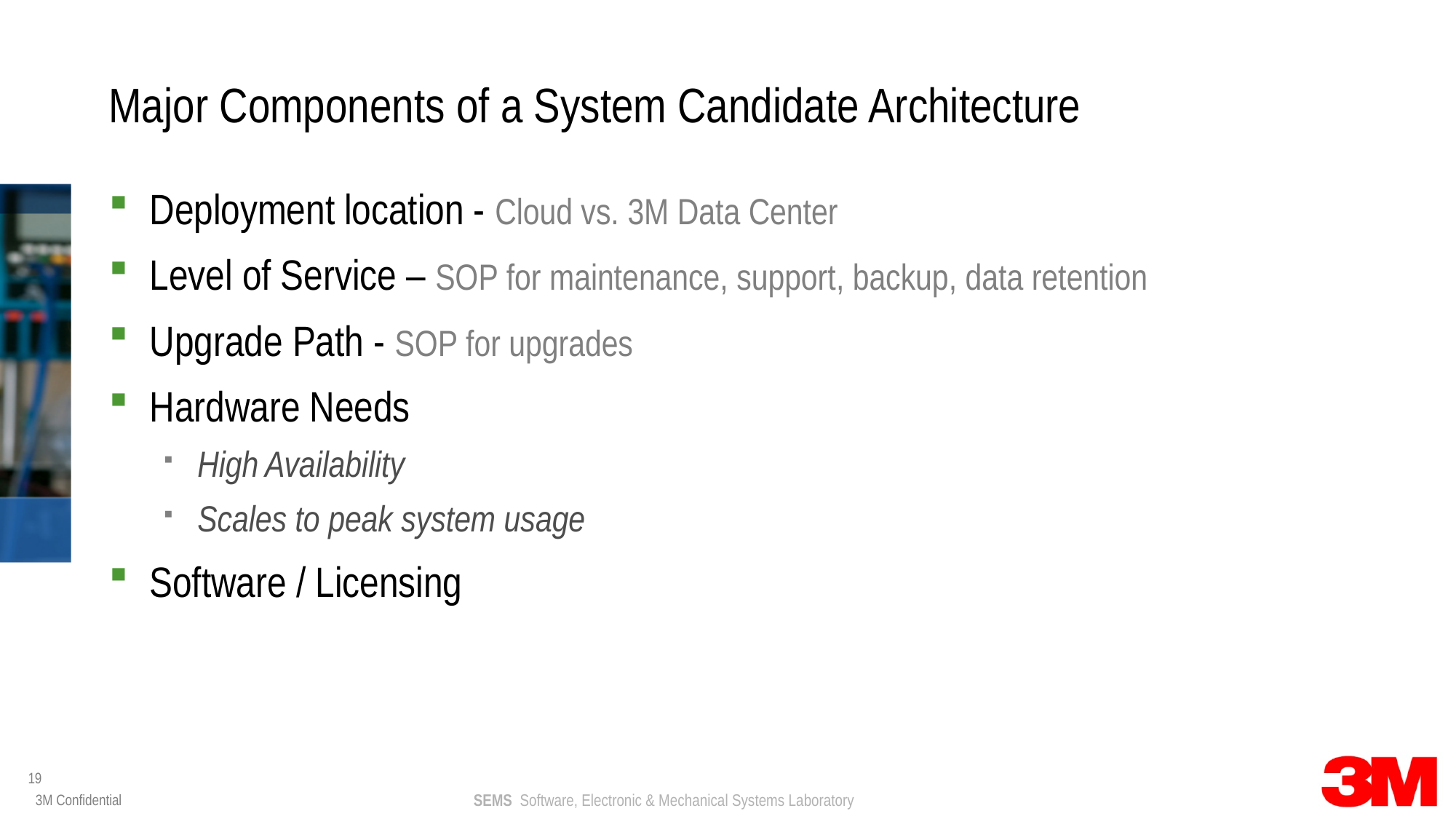

# Major Components of a System Candidate Architecture
Deployment location - Cloud vs. 3M Data Center
Level of Service – SOP for maintenance, support, backup, data retention
Upgrade Path - SOP for upgrades
Hardware Needs
High Availability
Scales to peak system usage
Software / Licensing